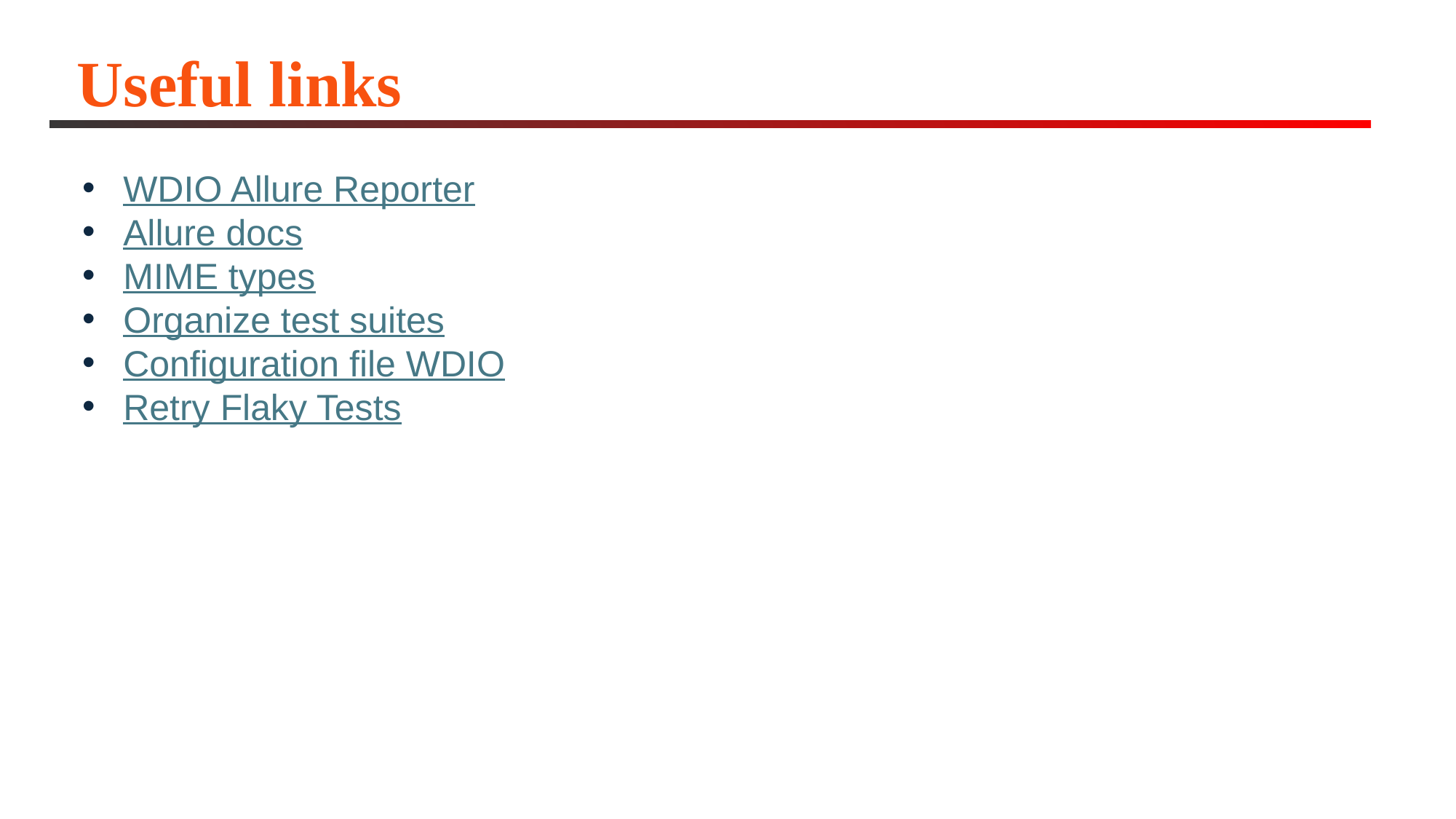

# Useful links

WDIO Allure Reporter
Allure docs
MIME types
Organize test suites
Configuration file WDIO
Retry Flaky Tests